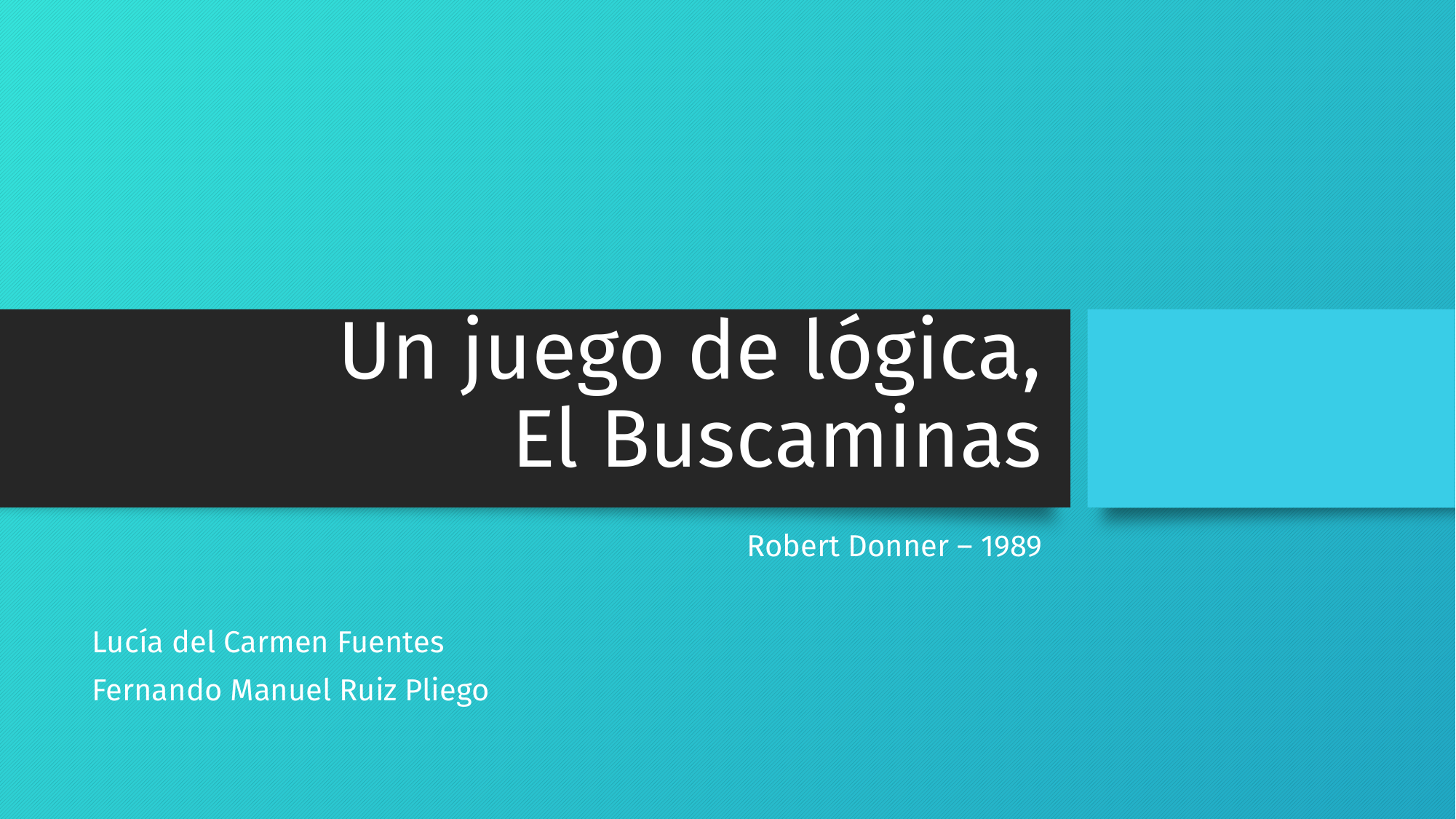

# Un juego de lógica, El Buscaminas
Robert Donner – 1989

Lucía del Carmen Fuentes
Fernando Manuel Ruiz Pliego